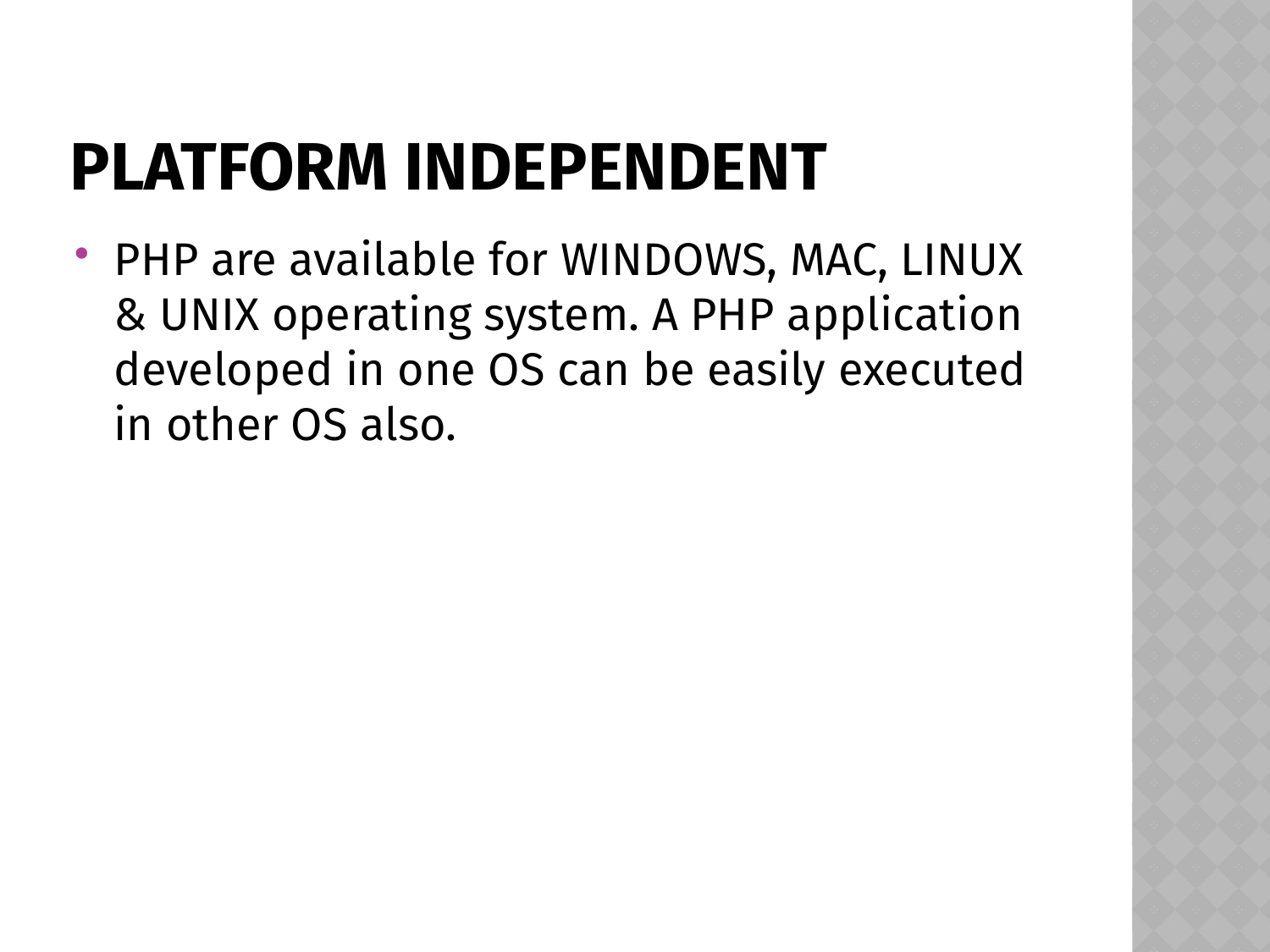

# Platform Independent
PHP are available for WINDOWS, MAC, LINUX & UNIX operating system. A PHP application developed in one OS can be easily executed in other OS also.